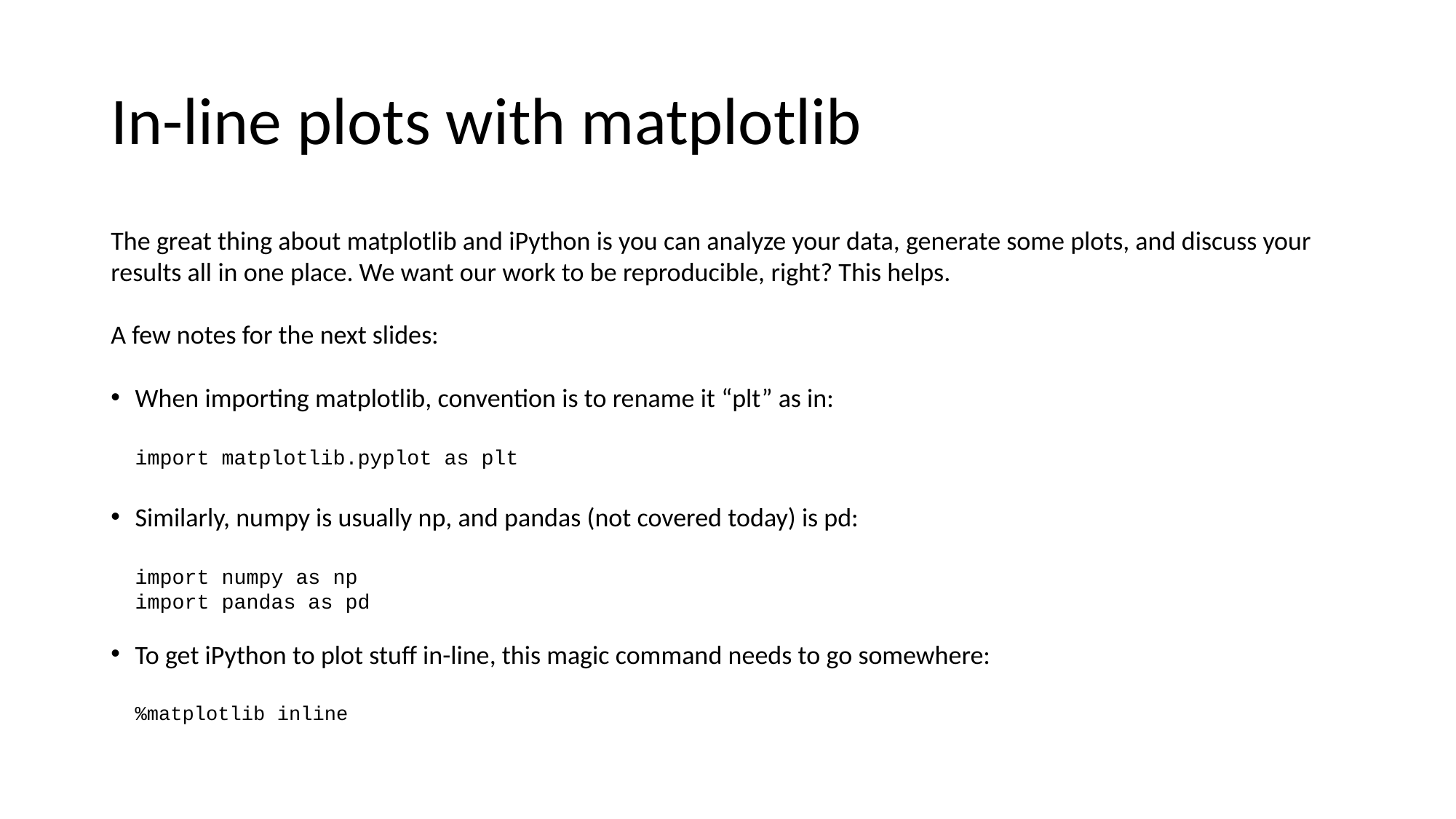

# In-line plots with matplotlib
The great thing about matplotlib and iPython is you can analyze your data, generate some plots, and discuss your results all in one place. We want our work to be reproducible, right? This helps.

A few notes for the next slides:
When importing matplotlib, convention is to rename it “plt” as in:
import matplotlib.pyplot as plt
Similarly, numpy is usually np, and pandas (not covered today) is pd:
import numpy as np
import pandas as pd
To get iPython to plot stuff in-line, this magic command needs to go somewhere:
%matplotlib inline